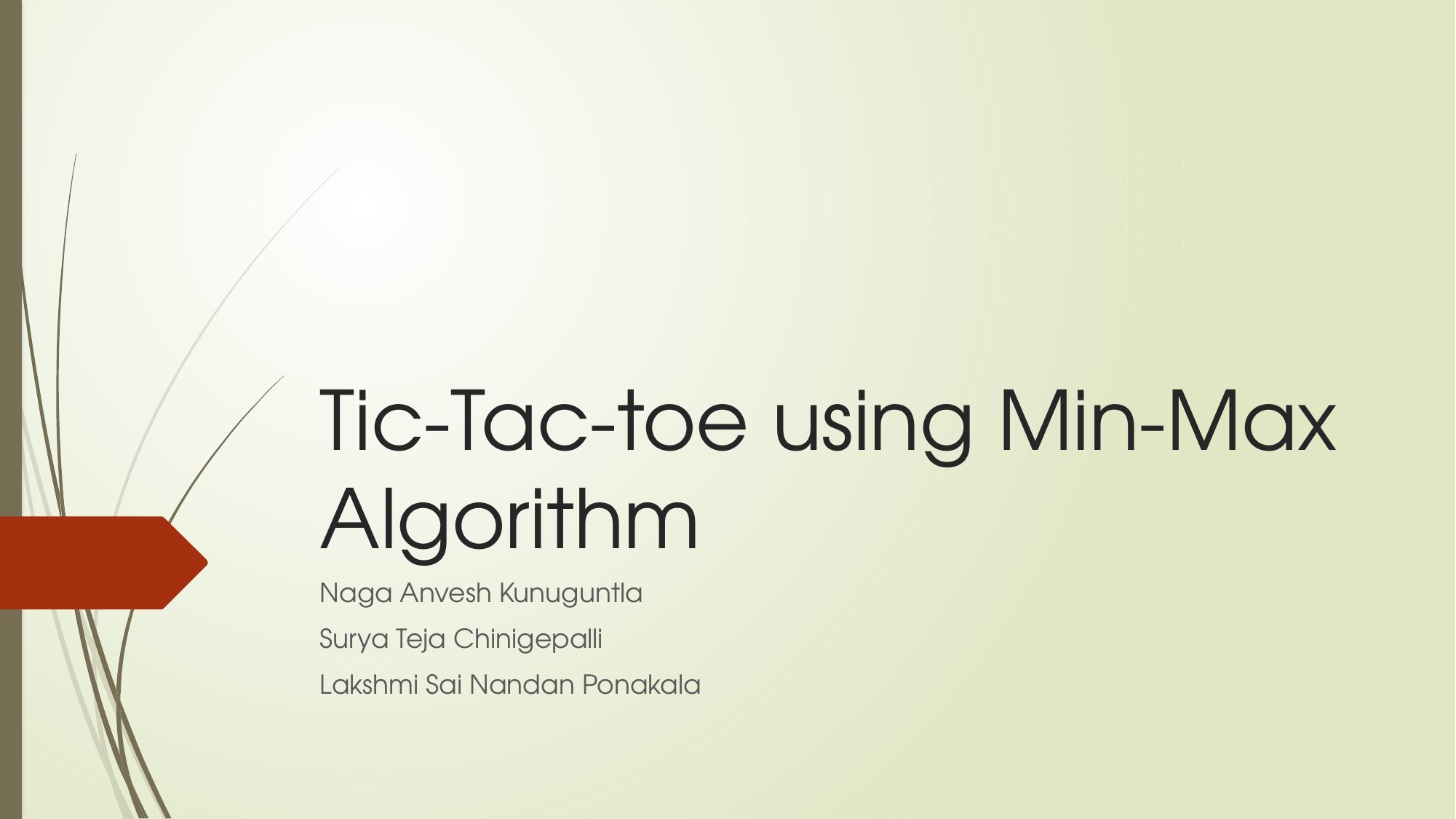

# Tic-Tac-toe using Min-Max Algorithm
Naga Anvesh Kunuguntla
Surya Teja Chinigepalli
Lakshmi Sai Nandan Ponakala